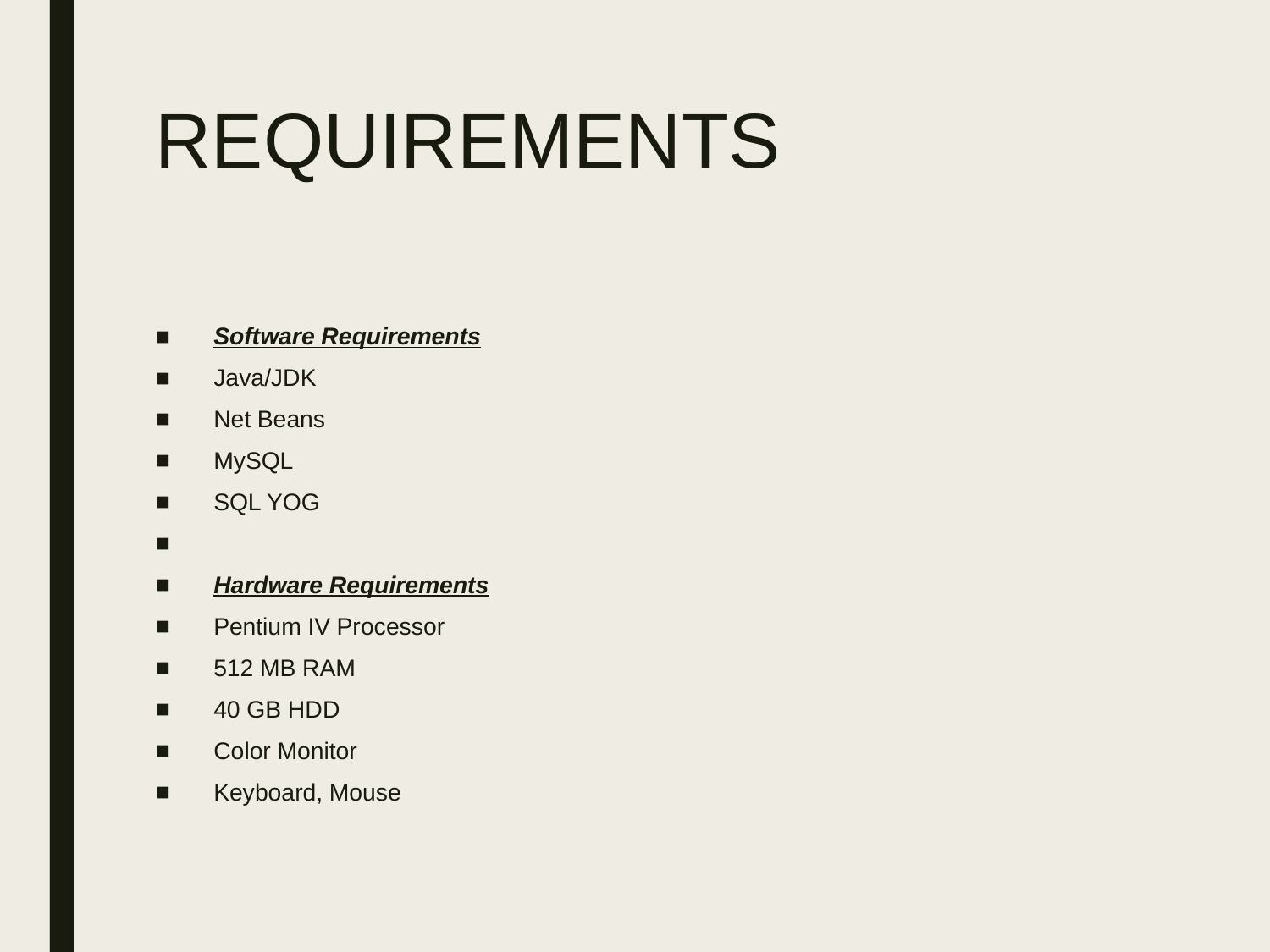

# REQUIREMENTS
Software Requirements
Java/JDK
Net Beans
MySQL
SQL YOG

Hardware Requirements
Pentium IV Processor
512 MB RAM
40 GB HDD
Color Monitor
Keyboard, Mouse